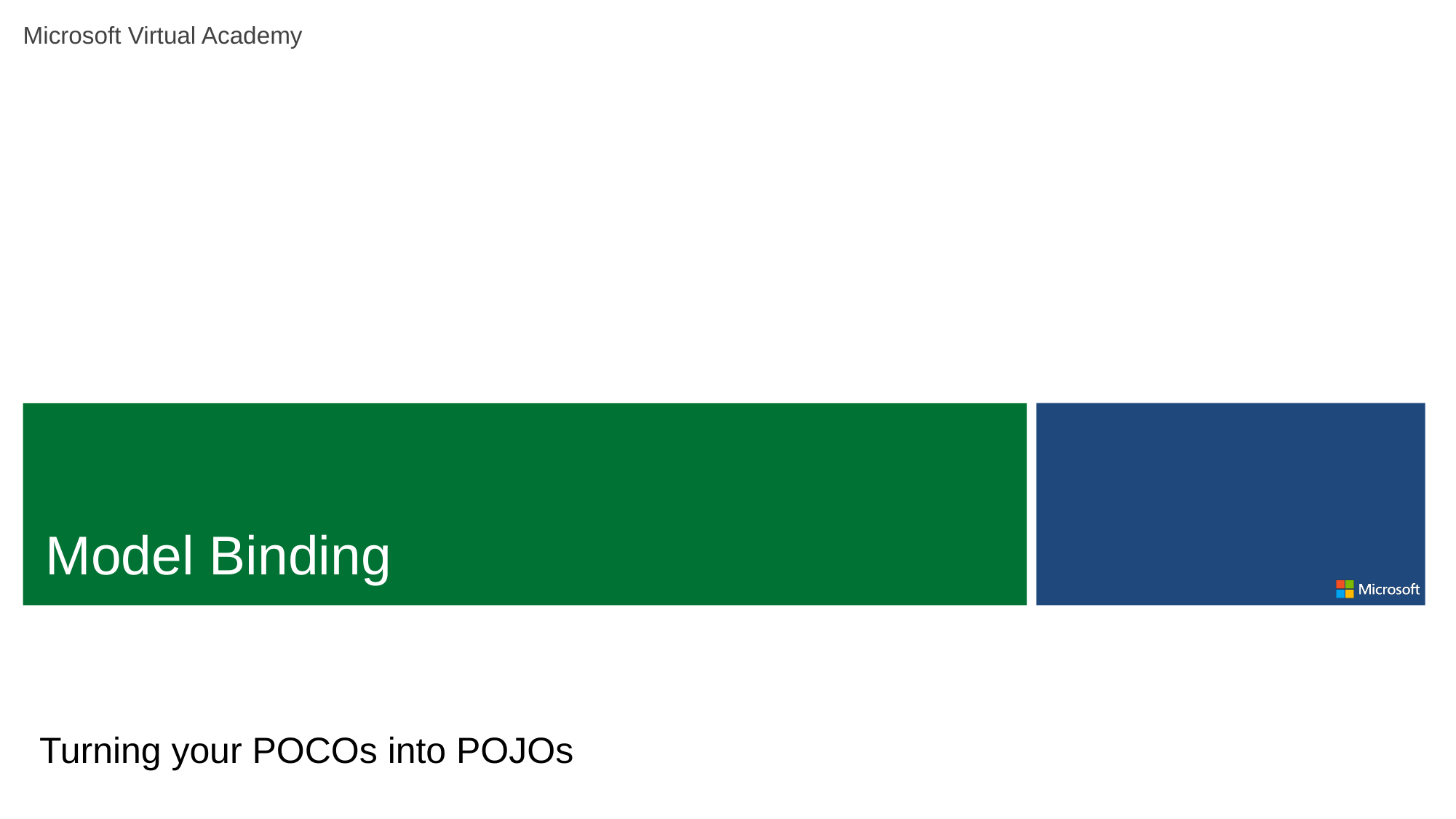

Model Binding
Turning your POCOs into POJOs